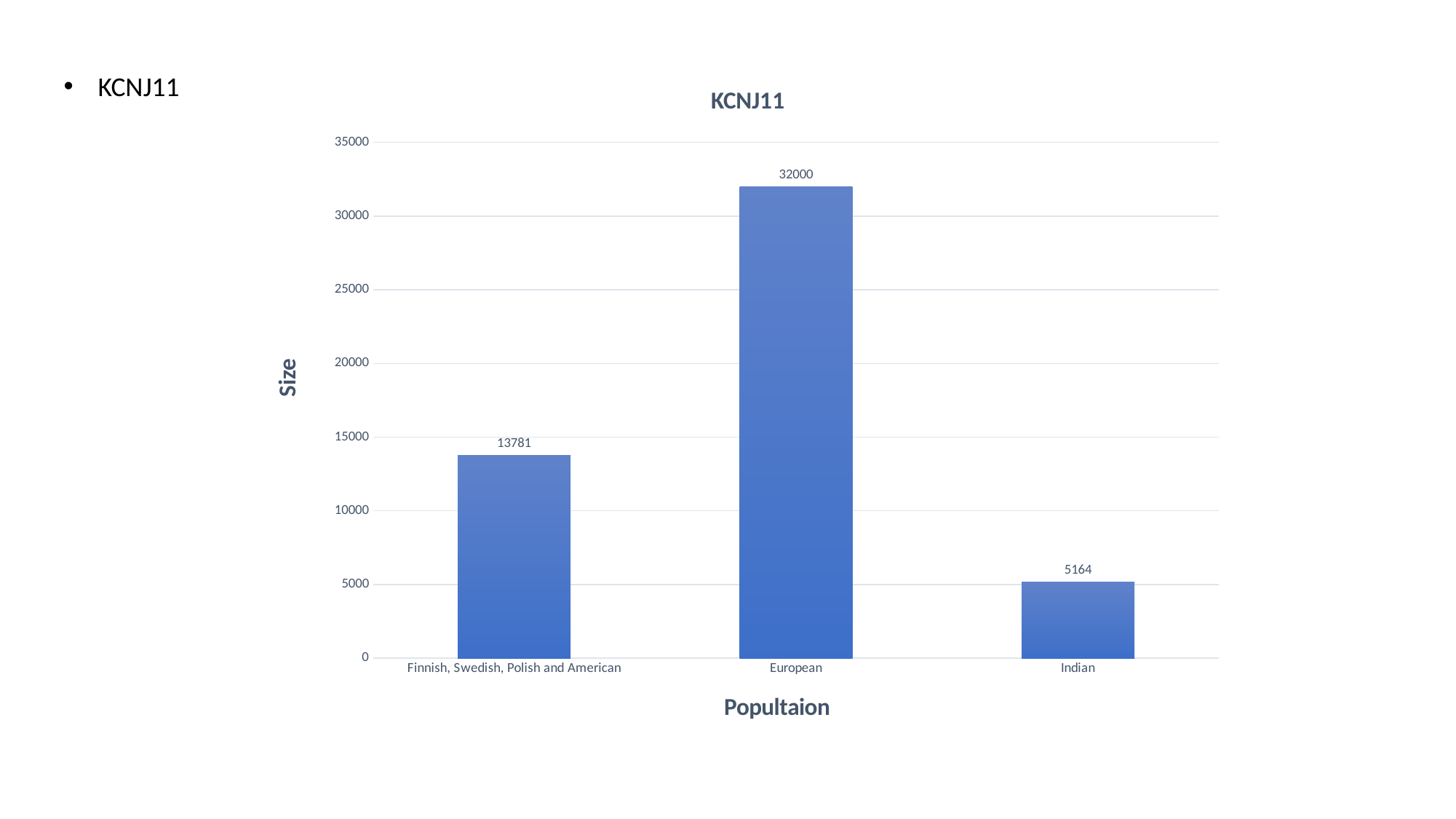

KCNJ11

### Chart: KCNJ11

| Category | Population size |
|---|---|
| Finnish, Swedish, Polish and American | 13781.0 |
| European | 32000.0 |
| Indian | 5164.0 |